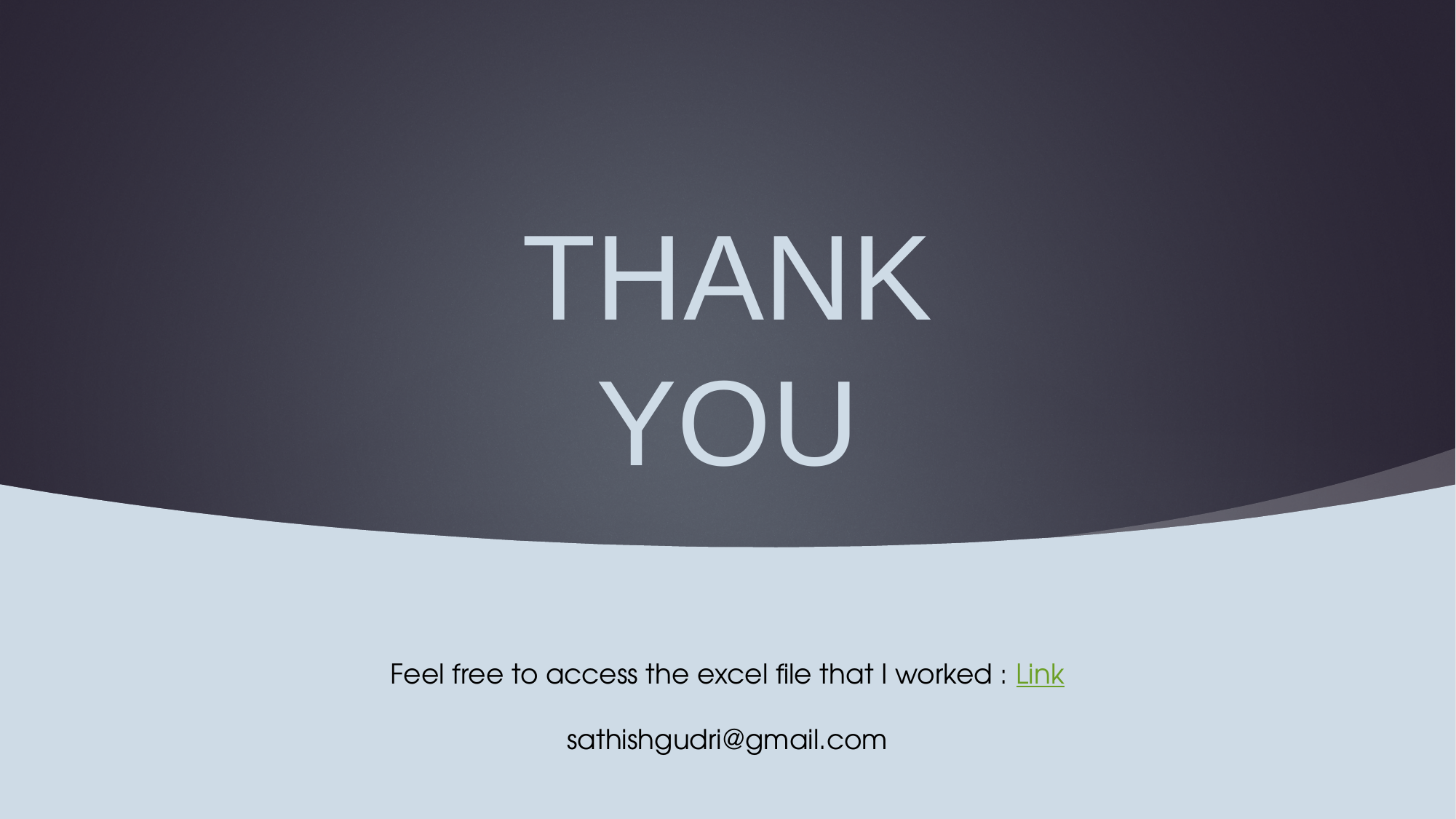

# THANK YOU

Feel free to access the excel file that I worked : Link

sathishgudri@gmail.com